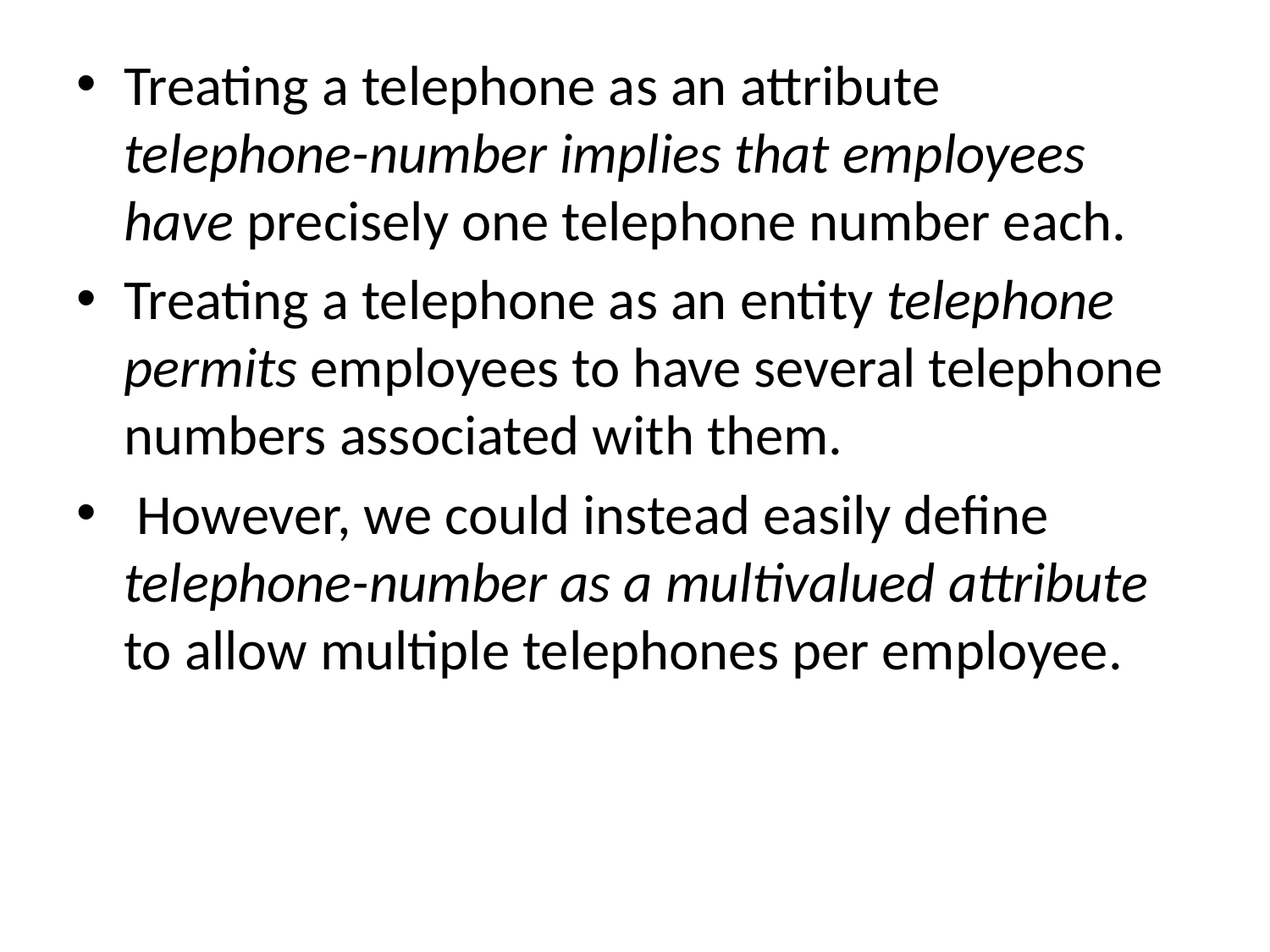

Treating a telephone as an attribute telephone-number implies that employees have precisely one telephone number each.
Treating a telephone as an entity telephone permits employees to have several telephone numbers associated with them.
 However, we could instead easily define telephone-number as a multivalued attribute to allow multiple telephones per employee.